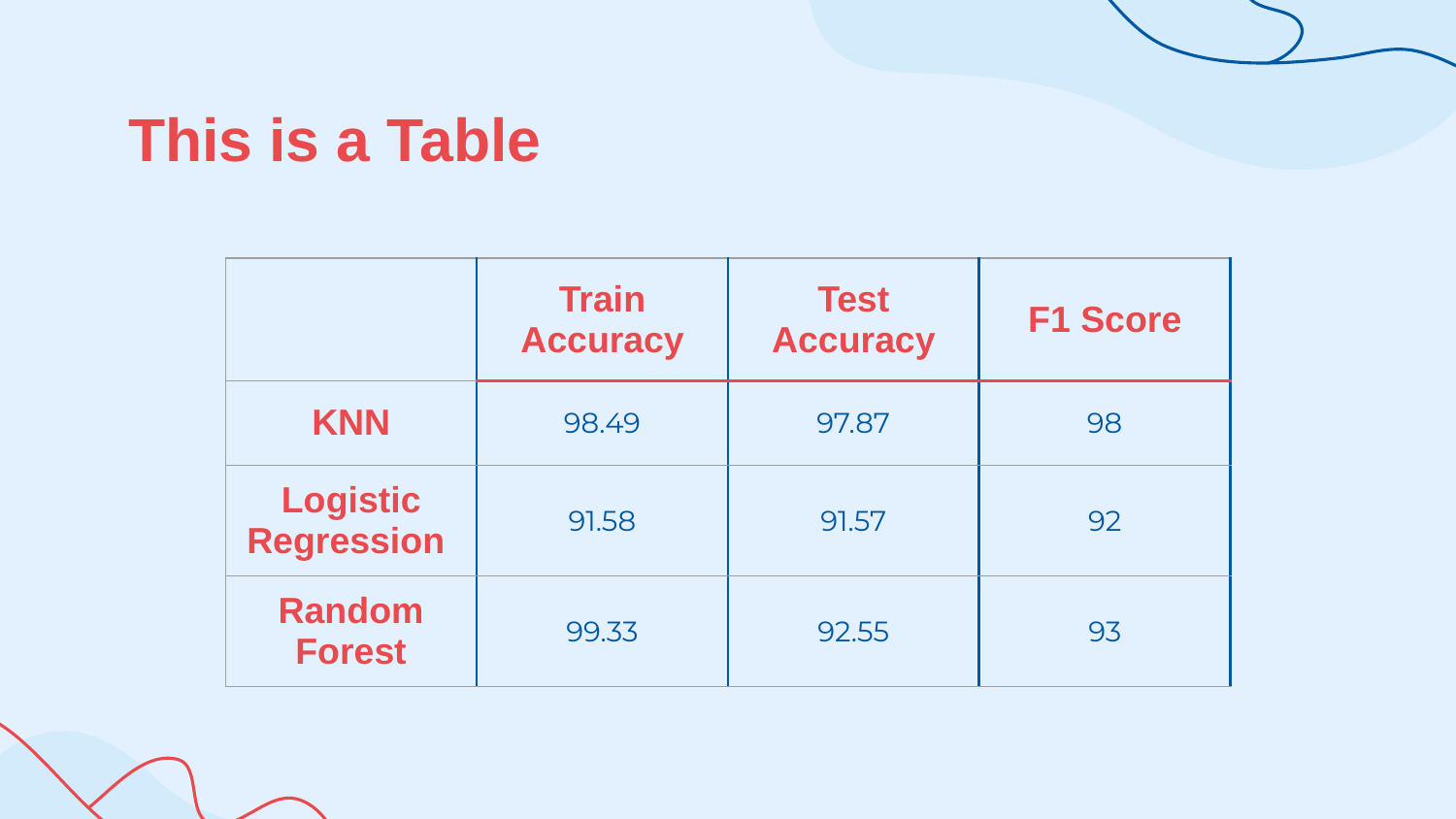

# This is a Table
|  | Train Accuracy | Test Accuracy | F1 Score |
| --- | --- | --- | --- |
| KNN | 98.49 | 97.87 | 98 |
| Logistic Regression | 91.58 | 91.57 | 92 |
| Random Forest | 99.33 | 92.55 | 93 |